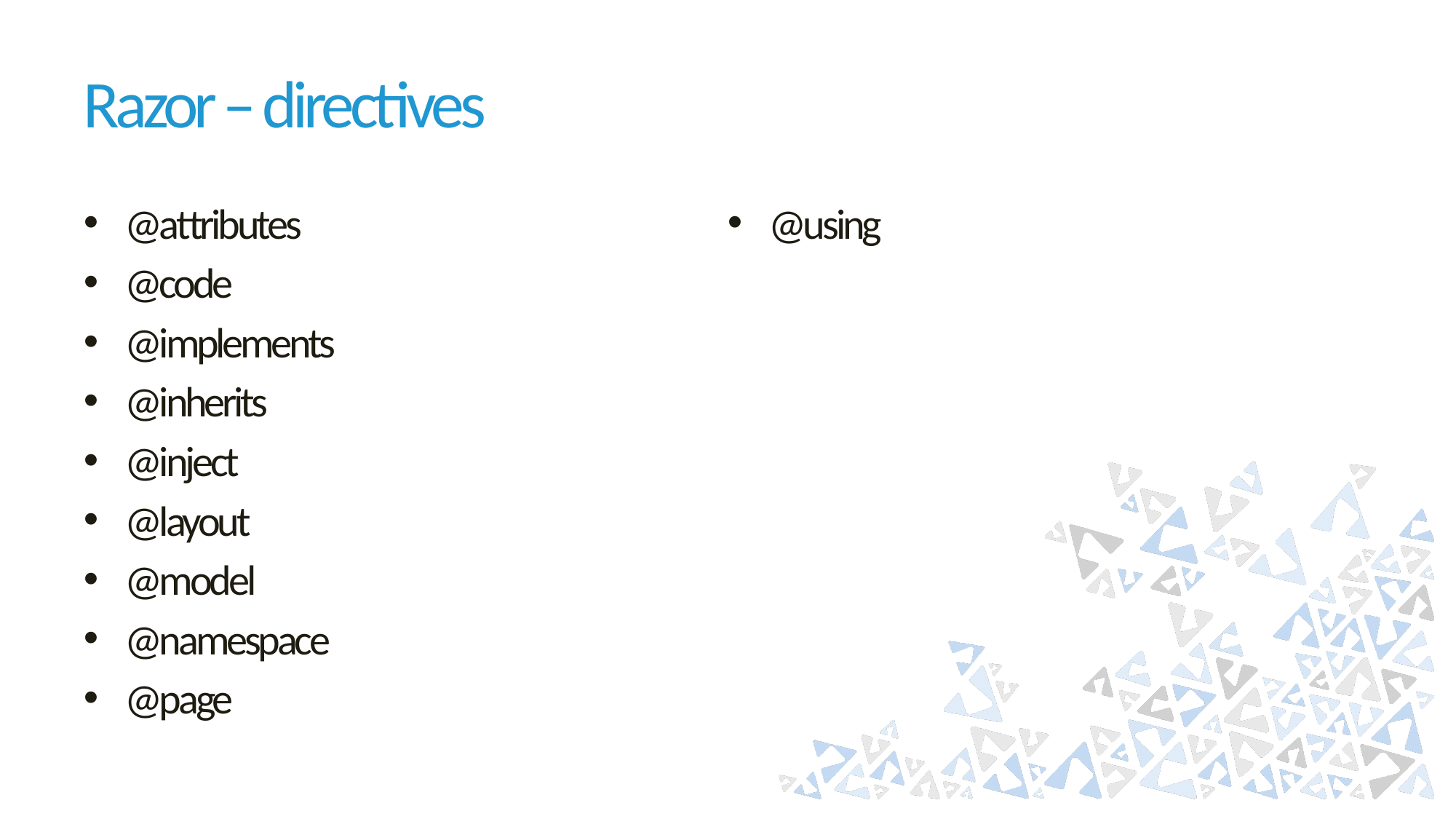

# Razor – directives
@attributes
@code
@implements
@inherits
@inject
@layout
@model
@namespace
@page
@using